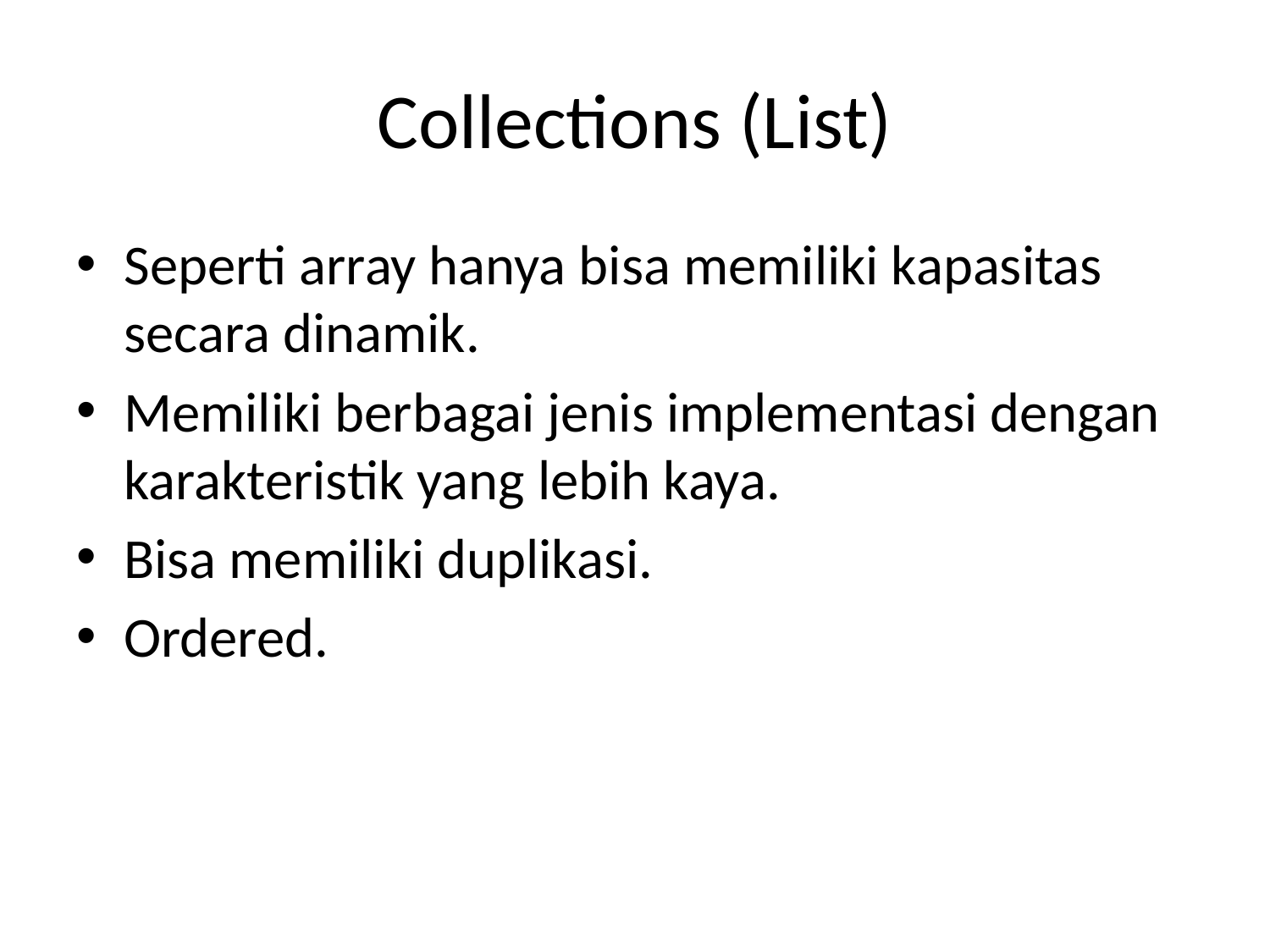

# Collections (List)
Seperti array hanya bisa memiliki kapasitas secara dinamik.
Memiliki berbagai jenis implementasi dengan karakteristik yang lebih kaya.
Bisa memiliki duplikasi.
Ordered.